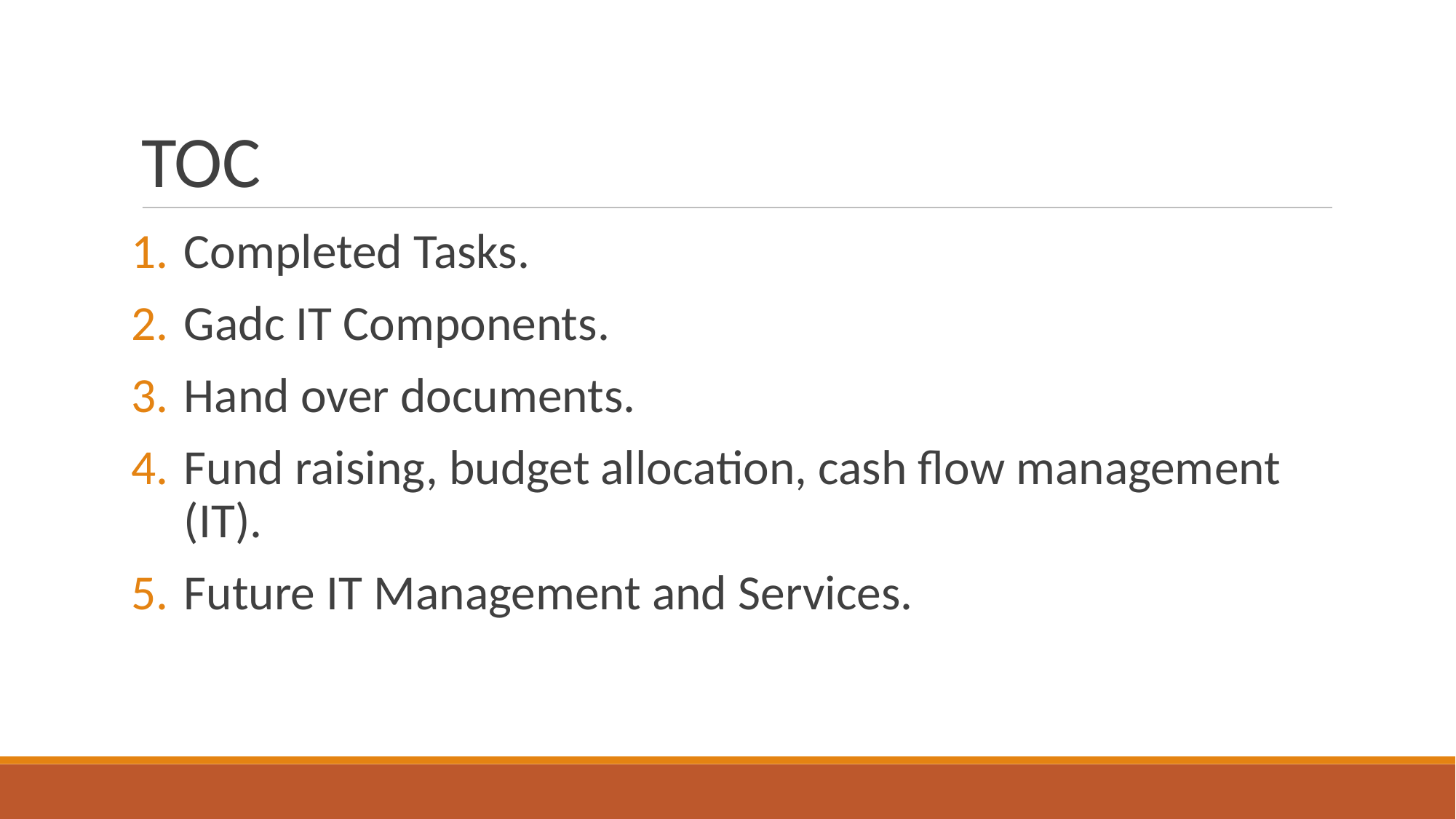

TOC
Completed Tasks.
Gadc IT Components.
Hand over documents.
Fund raising, budget allocation, cash flow management (IT).
Future IT Management and Services.